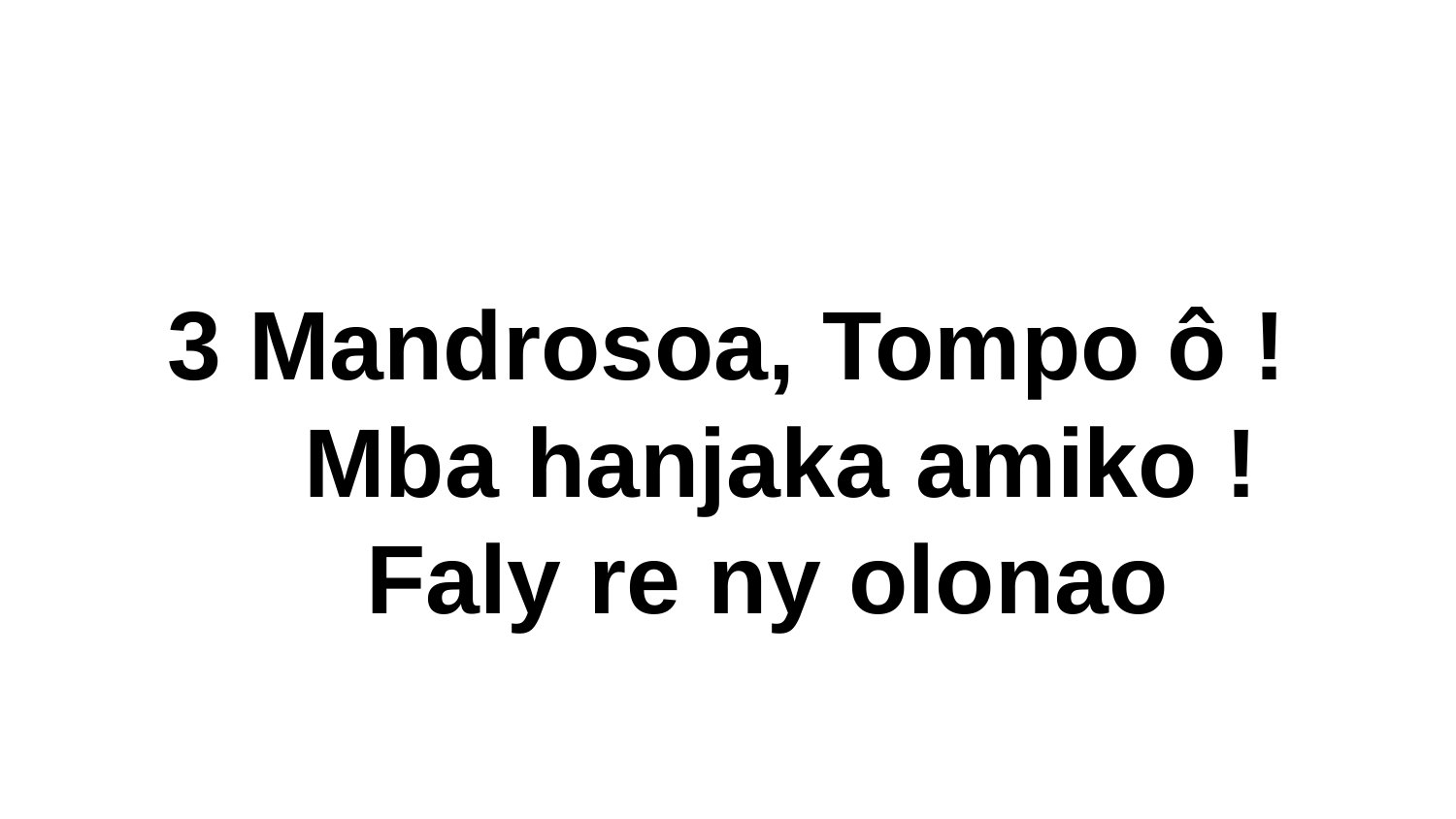

# 3 Mandrosoa, Tompo ô ! Mba hanjaka amiko ! Faly re ny olonao